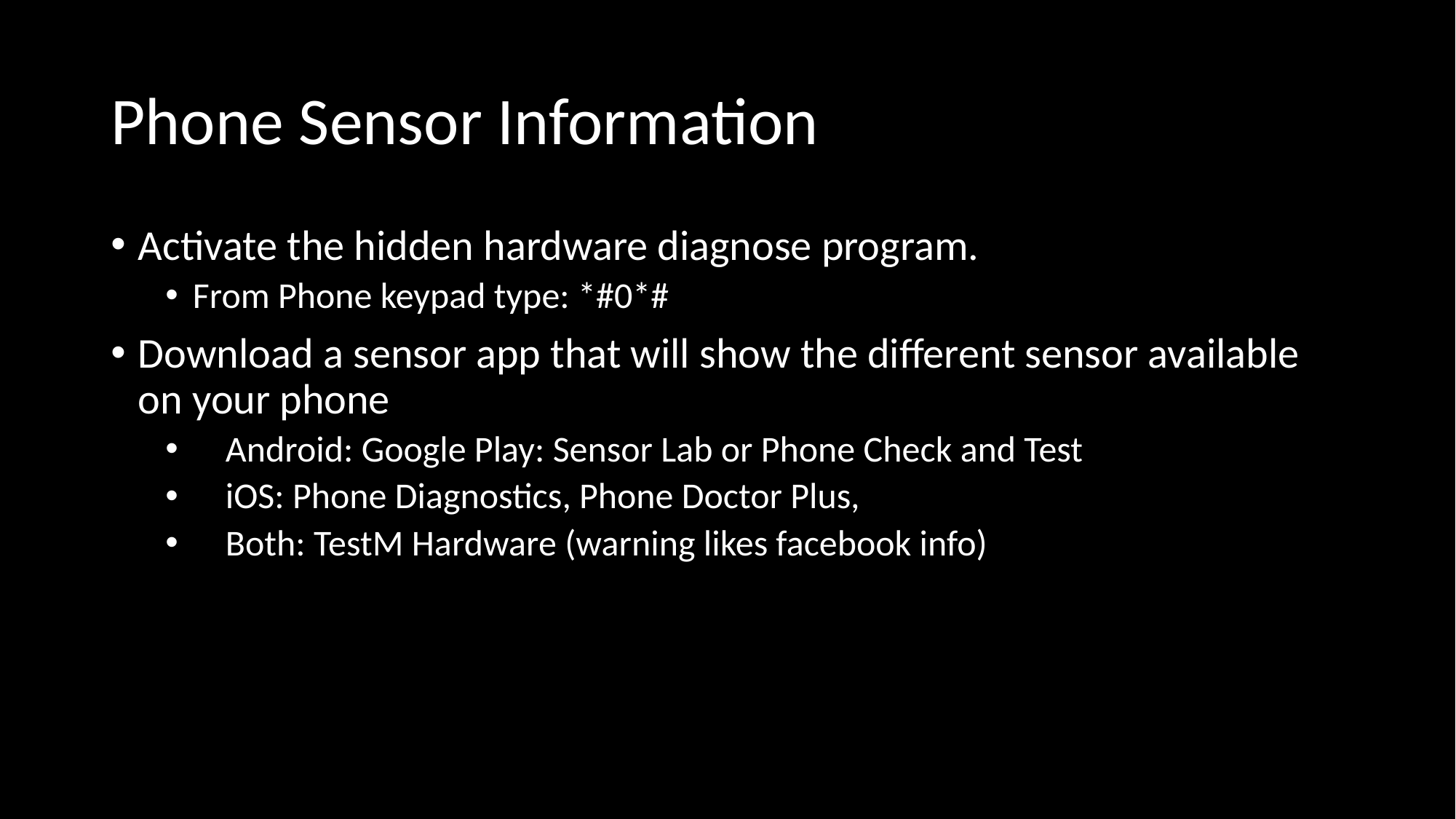

# Phone Sensor Information
Activate the hidden hardware diagnose program.
From Phone keypad type: *#0*#
Download a sensor app that will show the different sensor available on your phone
    Android: Google Play: Sensor Lab or Phone Check and Test
    iOS: Phone Diagnostics, Phone Doctor Plus,
    Both: TestM Hardware (warning likes facebook info)